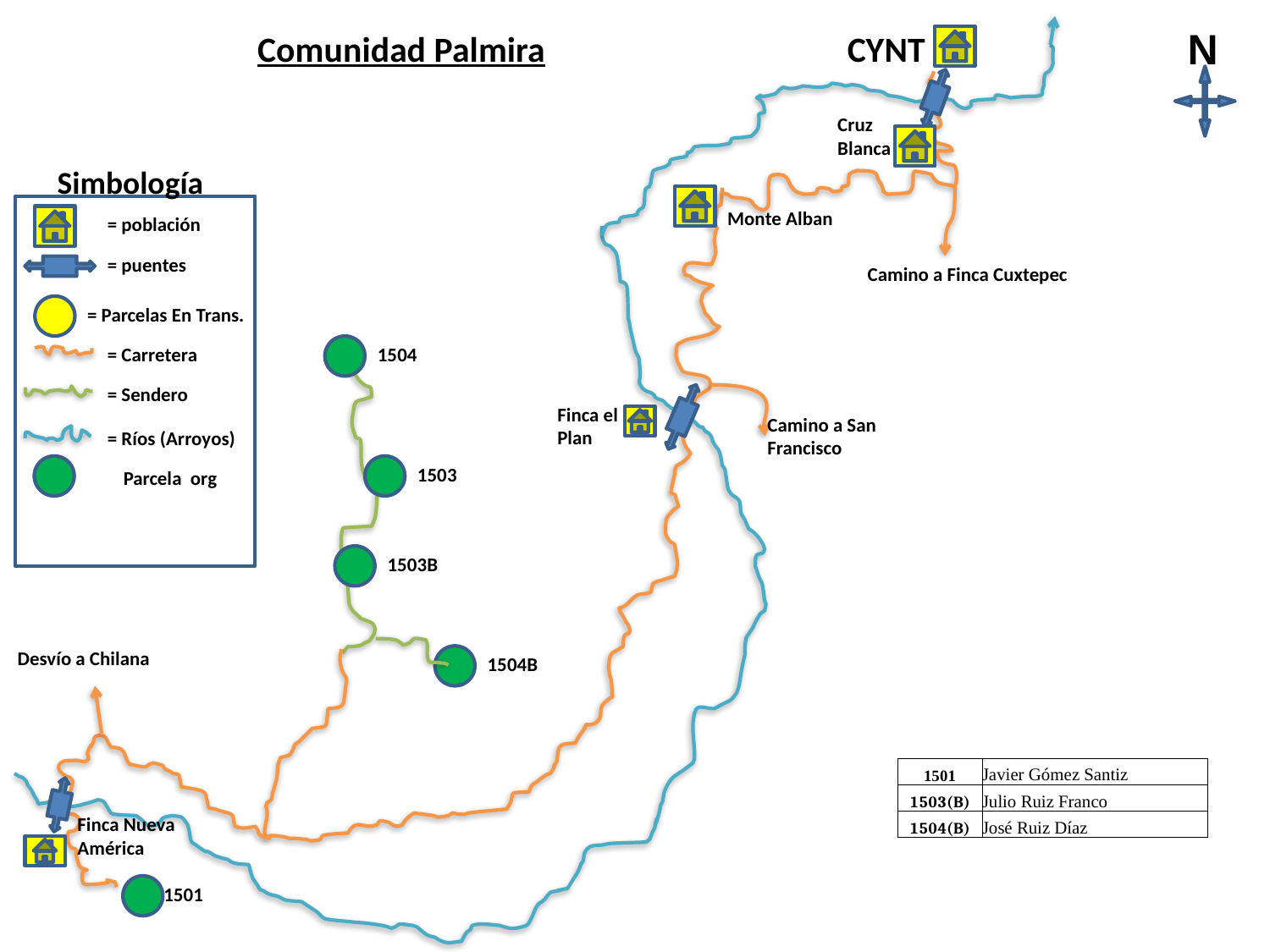

N
Comunidad Palmira
CYNT

Cruz Blanca

Simbología

Monte Alban

= población

= puentes

Camino a Finca Cuxtepec

= Parcelas En Trans.
= Carretera

1504

= Sendero

Finca el Plan

Camino a San Francisco

= Ríos (Arroyos)

1503
Parcela  org

1503B

Desvío a Chilana

1504B

| 1501 | Javier Gómez Santiz |
| --- | --- |
| 1503(B) | Julio Ruiz Franco |
| 1504(B) | José Ruiz Díaz |

Finca Nueva América

1501